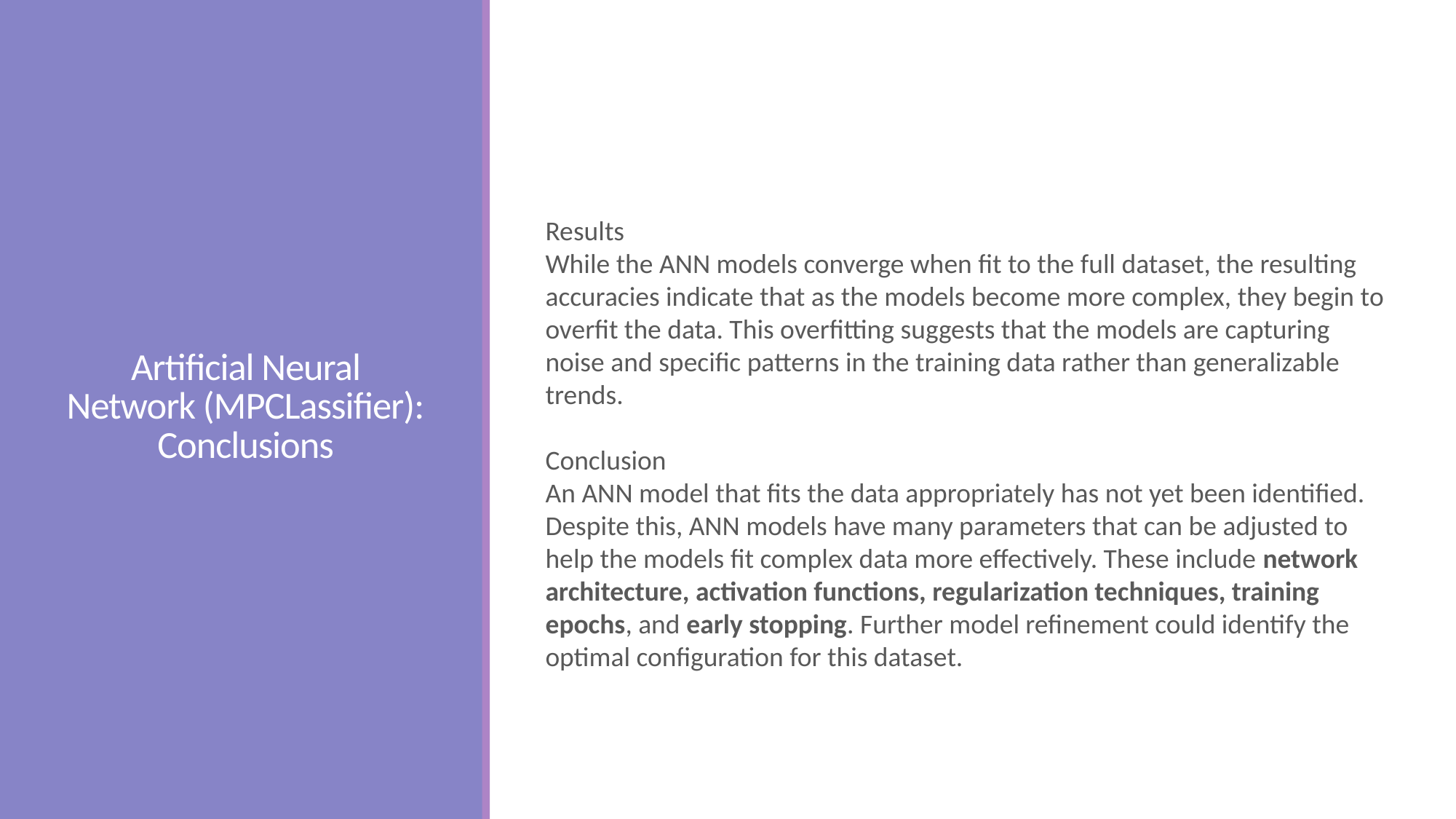

Results
While the ANN models converge when fit to the full dataset, the resulting accuracies indicate that as the models become more complex, they begin to overfit the data. This overfitting suggests that the models are capturing noise and specific patterns in the training data rather than generalizable trends.

Conclusion
An ANN model that fits the data appropriately has not yet been identified. Despite this, ANN models have many parameters that can be adjusted to help the models fit complex data more effectively. These include network architecture, activation functions, regularization techniques, training epochs, and early stopping. Further model refinement could identify the optimal configuration for this dataset.
# Artificial Neural Network (MPCLassifier): Conclusions